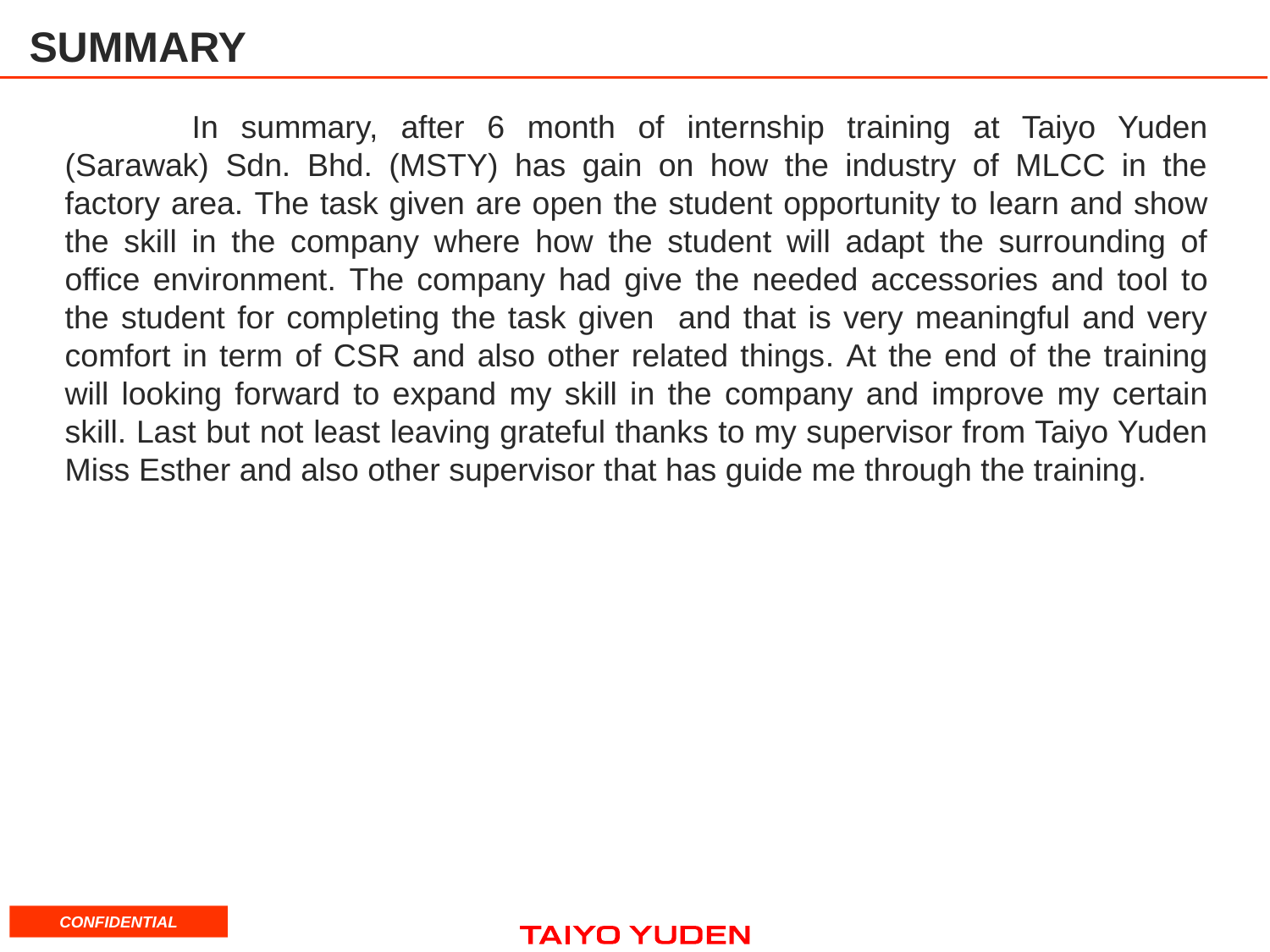

# SUMMARY
	In summary, after 6 month of internship training at Taiyo Yuden (Sarawak) Sdn. Bhd. (MSTY) has gain on how the industry of MLCC in the factory area. The task given are open the student opportunity to learn and show the skill in the company where how the student will adapt the surrounding of office environment. The company had give the needed accessories and tool to the student for completing the task given  and that is very meaningful and very comfort in term of CSR and also other related things. At the end of the training will looking forward to expand my skill in the company and improve my certain skill. Last but not least leaving grateful thanks to my supervisor from Taiyo Yuden Miss Esther and also other supervisor that has guide me through the training.